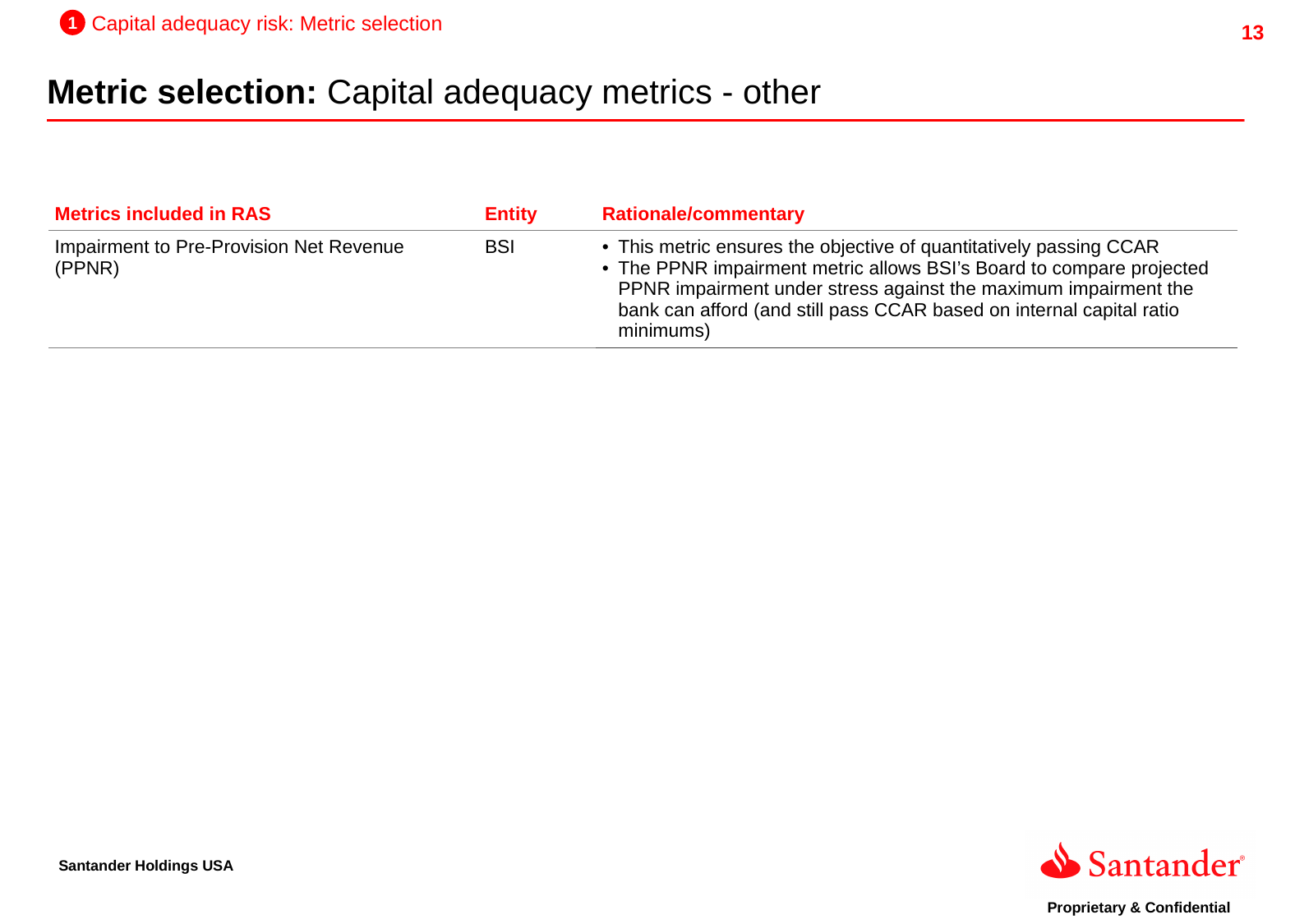

1
Capital adequacy risk: Metric selection
Metric selection: Capital adequacy metrics - other
| Metrics included in RAS | Entity | Rationale/commentary |
| --- | --- | --- |
| Impairment to Pre-Provision Net Revenue (PPNR) | BSI | This metric ensures the objective of quantitatively passing CCAR The PPNR impairment metric allows BSI’s Board to compare projected PPNR impairment under stress against the maximum impairment the bank can afford (and still pass CCAR based on internal capital ratio minimums) |